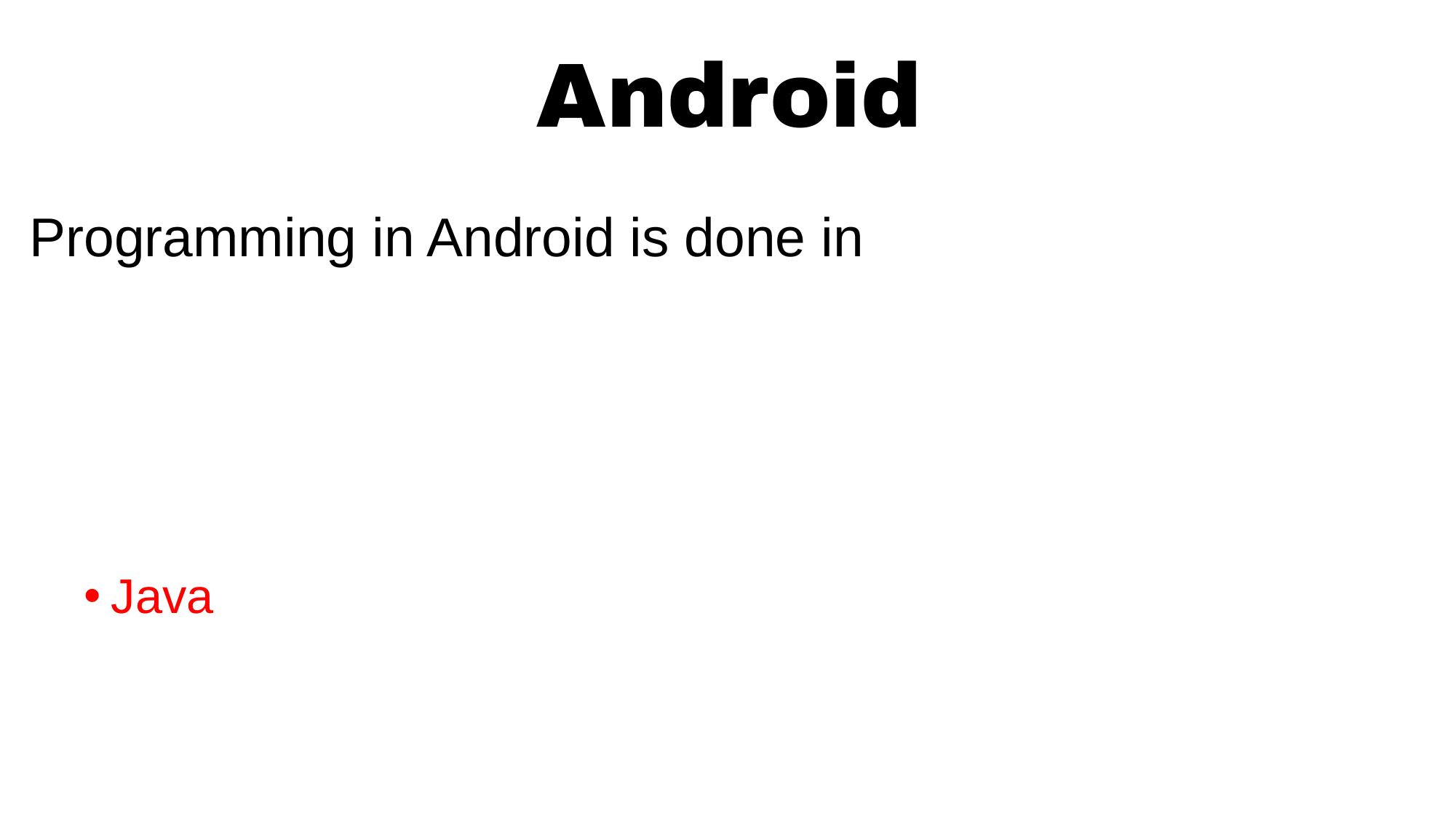

# Android
Programming in Android is done in

Java